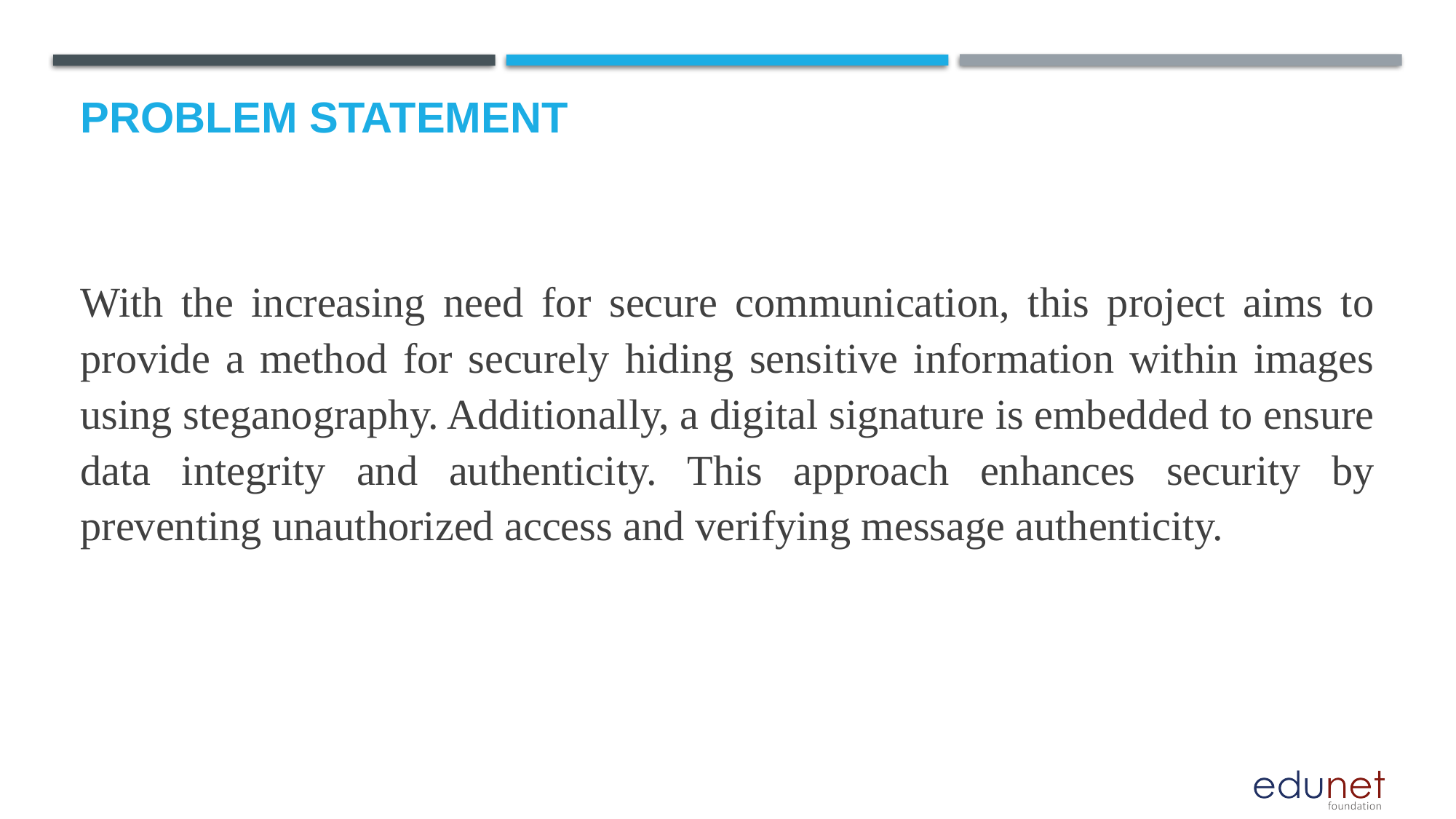

# Problem Statement
With the increasing need for secure communication, this project aims to provide a method for securely hiding sensitive information within images using steganography. Additionally, a digital signature is embedded to ensure data integrity and authenticity. This approach enhances security by preventing unauthorized access and verifying message authenticity.